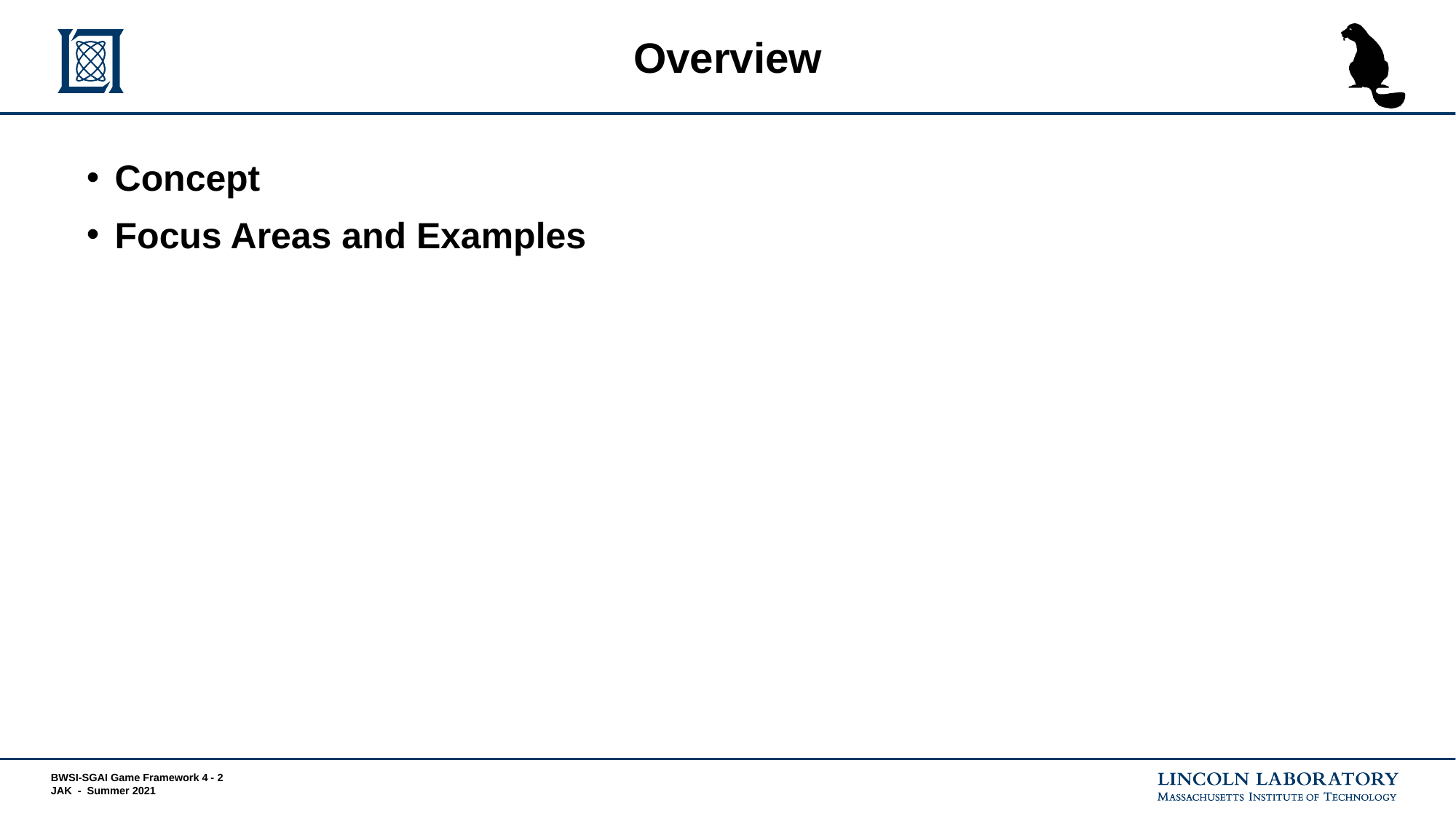

# Overview
Concept
Focus Areas and Examples